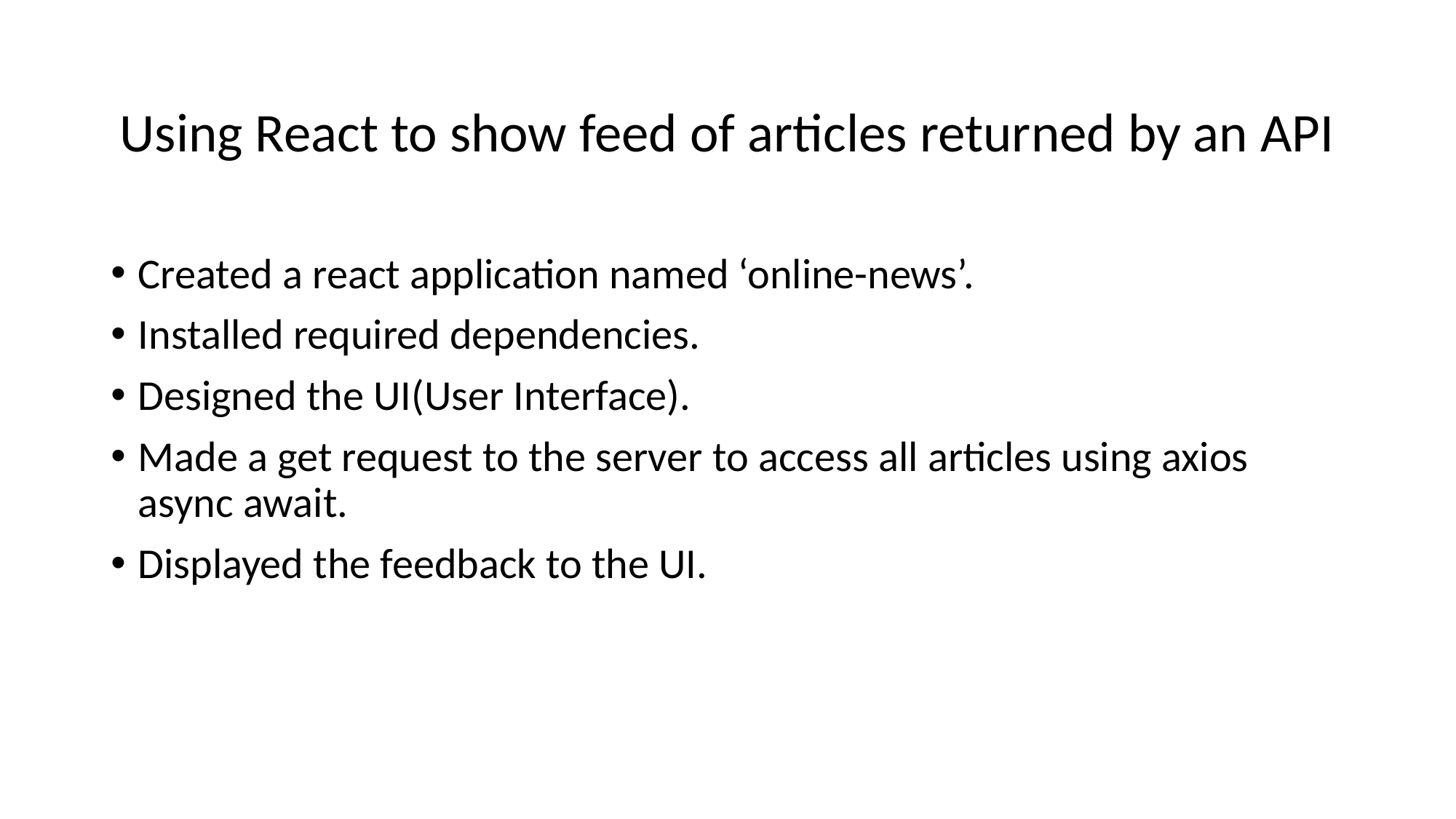

# Using React to show feed of articles returned by an API
Created a react application named ‘online-news’.
Installed required dependencies.
Designed the UI(User Interface).
Made a get request to the server to access all articles using axios async await.
Displayed the feedback to the UI.